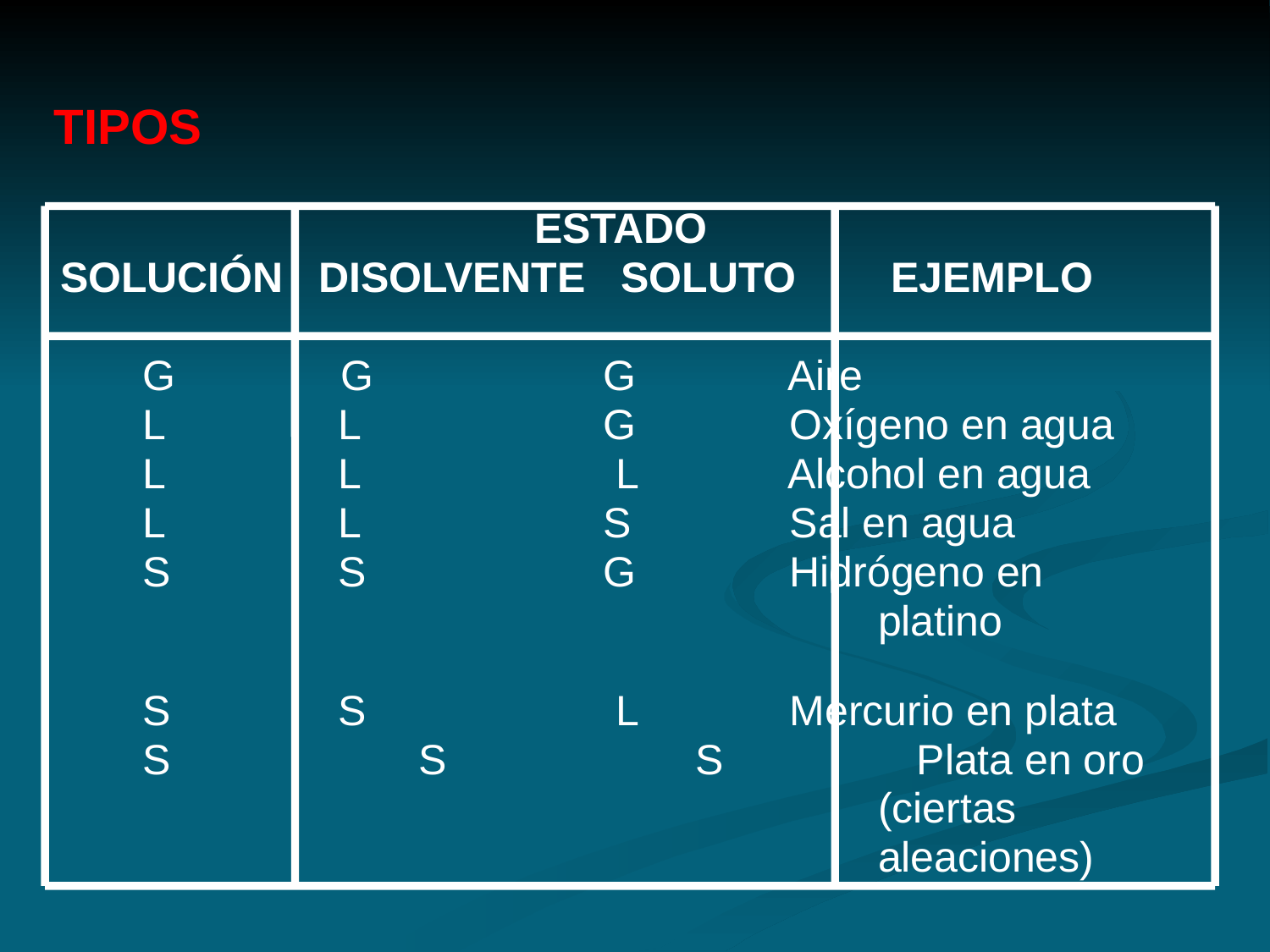

TIPOS

                                            ESTADO
    SOLUCIÓN   DISOLVENTE   SOLUTO        EJEMPLO

           G	             G		   G	        Aire
           L		  L		   G	        Oxígeno en agua
           L		  L		    L	        Alcohol en agua
           L		  L		   S	        Sal en agua
           S		  S		   G	        Hidrógeno en
                                                                         platino
           S		  S		    L	        Mercurio en plata
           S                     S                     S	        Plata en oro
                                                                         (ciertas
                                                                         aleaciones)